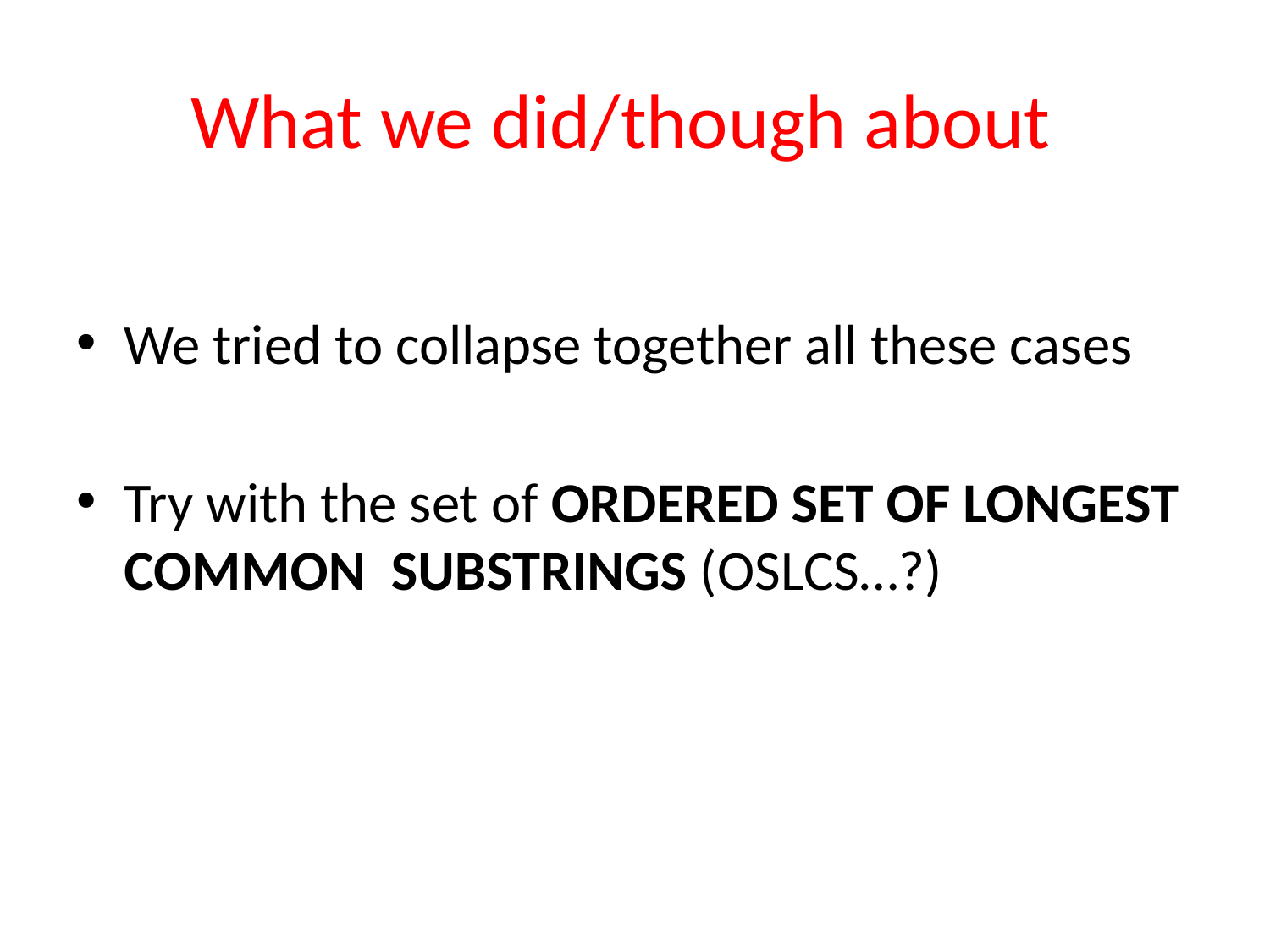

# What we did/though about

We tried to collapse together all these cases

Try with the set of ORDERED SET OF LONGEST COMMON  SUBSTRINGS (OSLCS…?)